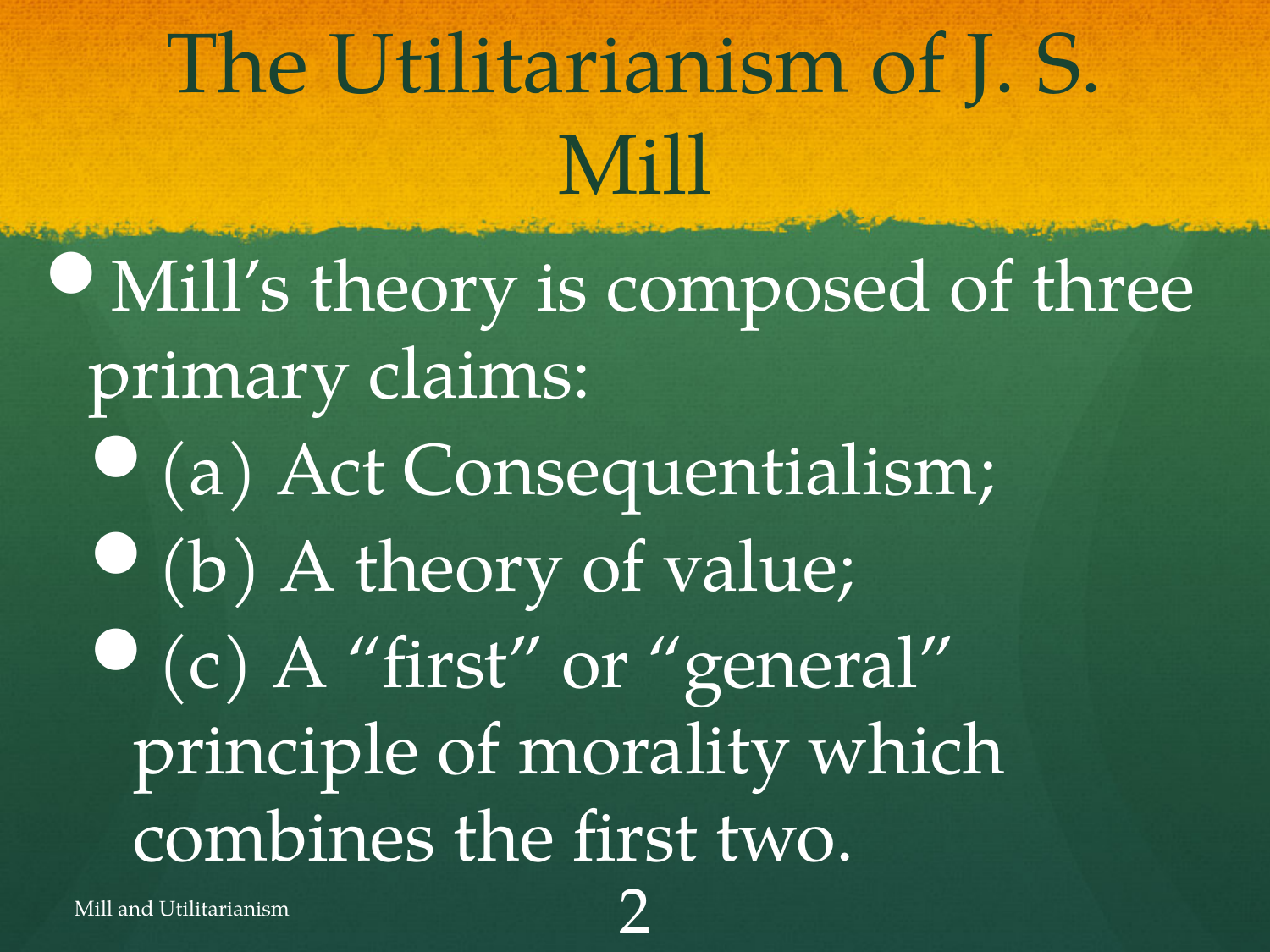

# The Utilitarianism of J. S. Mill
Mill’s theory is composed of three primary claims:
(a) Act Consequentialism;
(b) A theory of value;
(c) A “first” or “general” principle of morality which combines the first two.

Mill and Utilitarianism
2